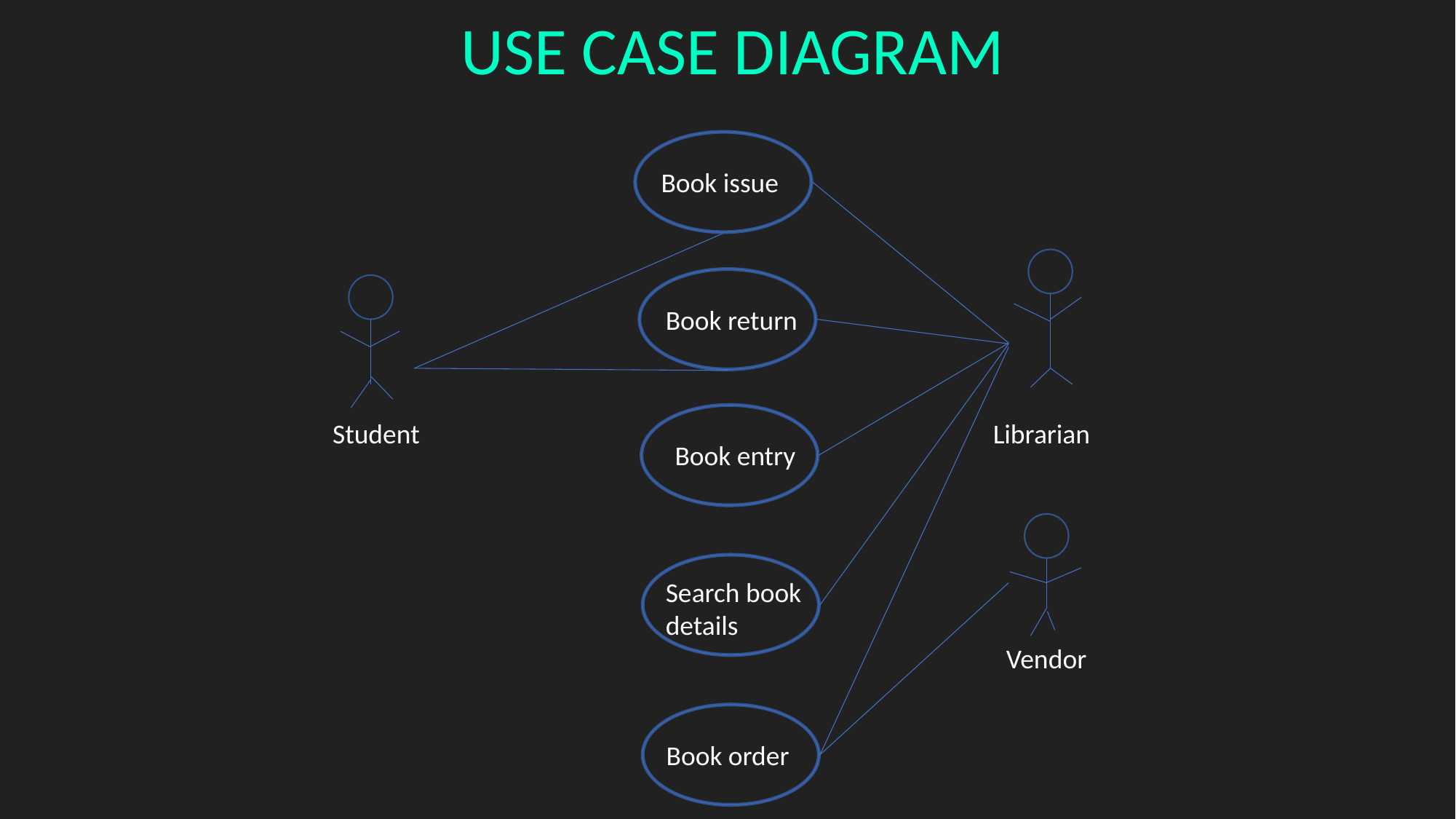

USE CASE DIAGRAM

Book issue

Book return

Librarian
Student
Book entry

Search book     details
Vendor

Book order